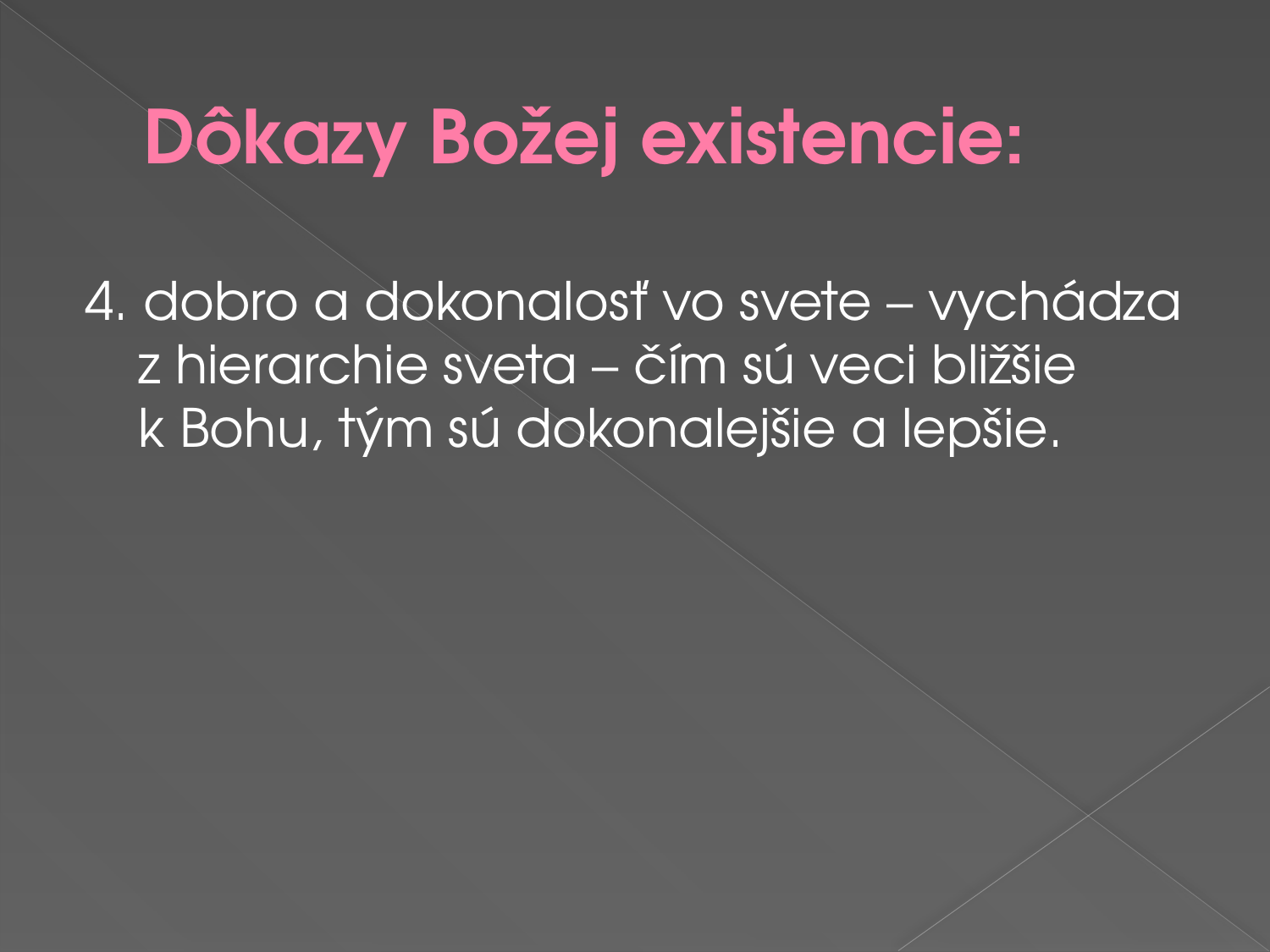

# Dôkazy Božej existencie:
4. dobro a dokonalosť vo svete – vychádza z hierarchie sveta – čím sú veci bližšie k Bohu, tým sú dokonalejšie a lepšie.